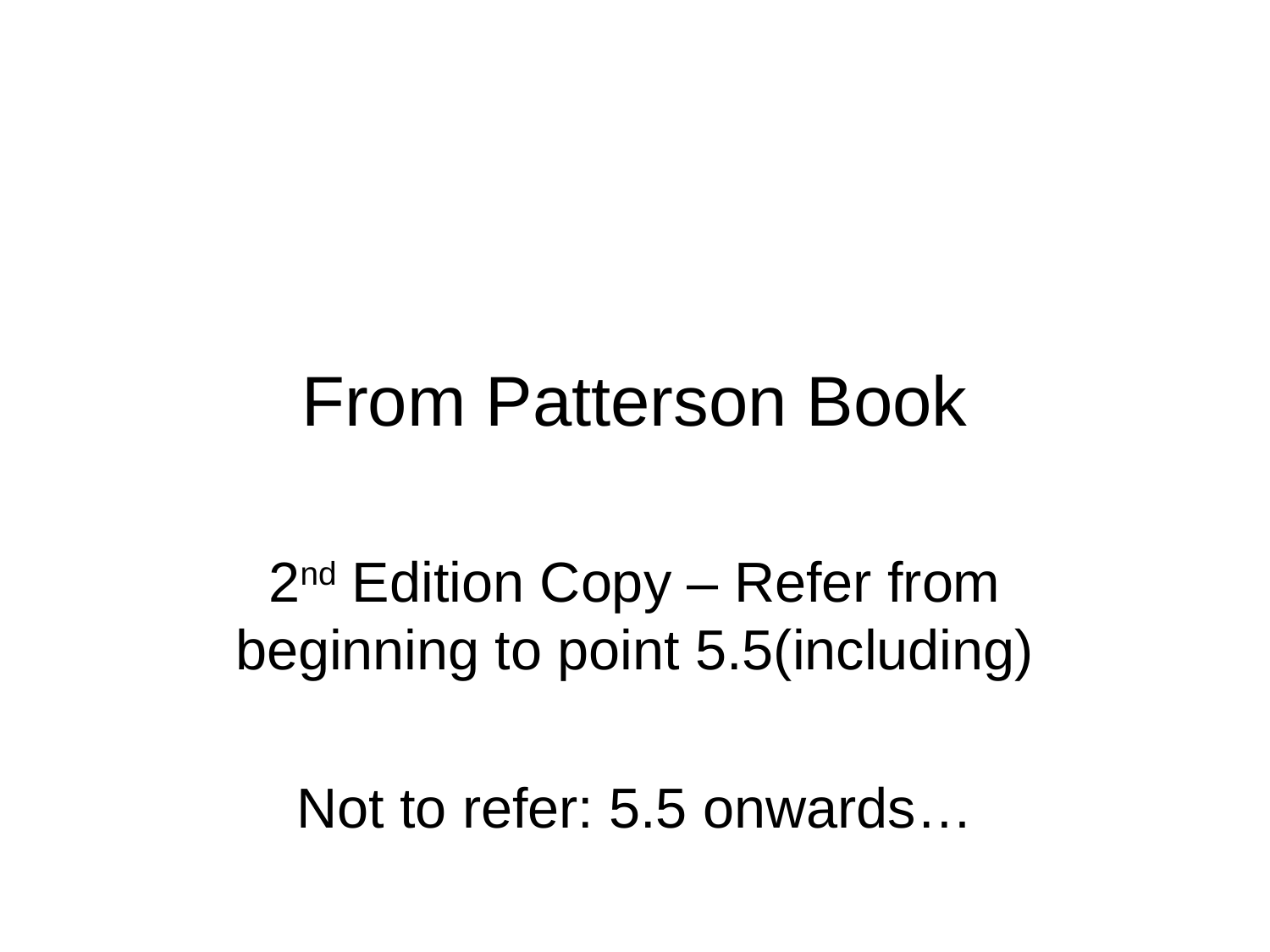

# From Patterson Book
2nd Edition Copy – Refer from beginning to point 5.5(including)

Not to refer: 5.5 onwards…